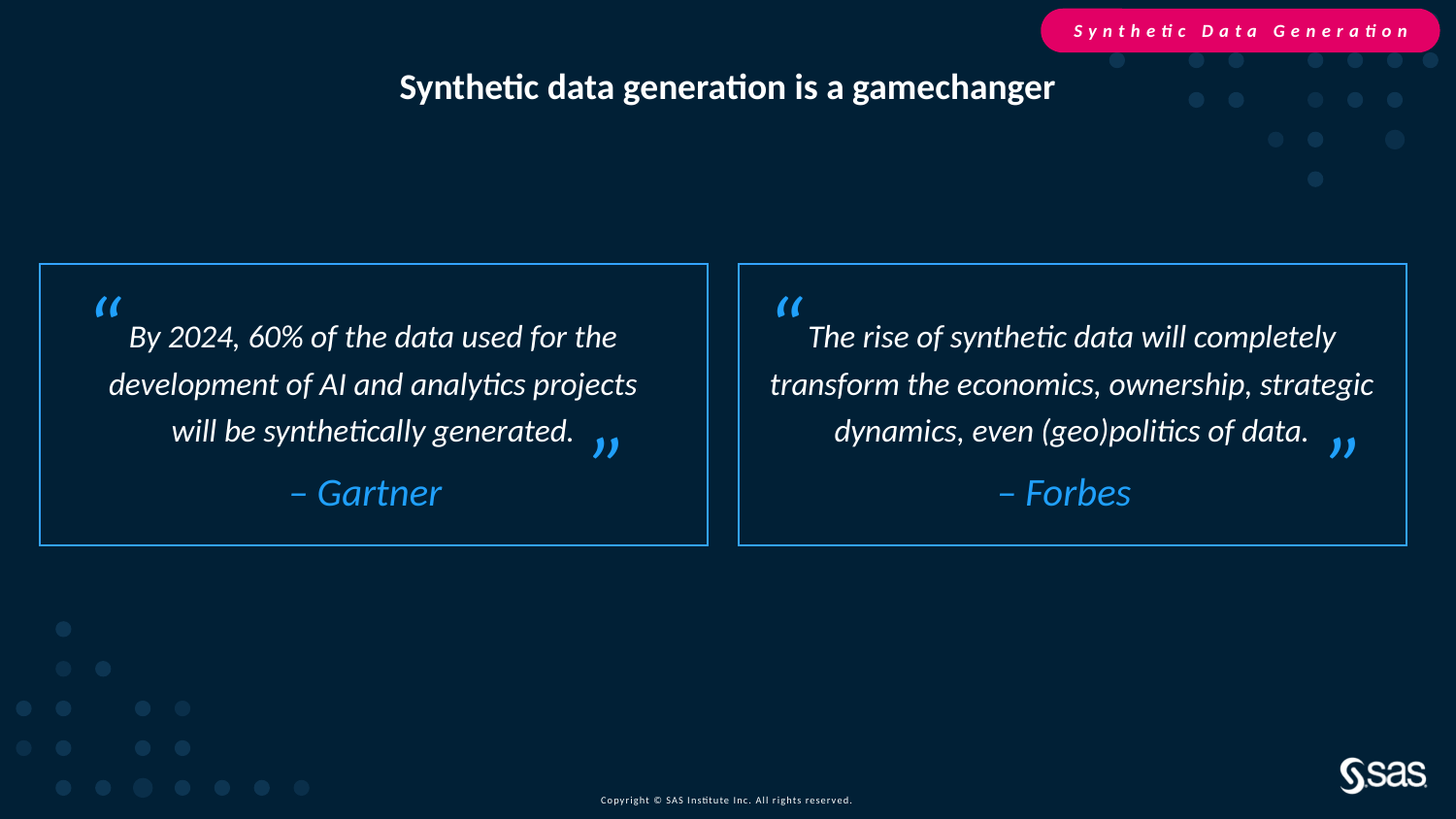

Synthetic Data Generation
Synthetic data generation is a gamechanger

“

“
By 2024, 60% of the data used for the development of AI and analytics projects
will be synthetically generated.
The rise of synthetic data will completely transform the economics, ownership, strategic dynamics, even (geo)politics of data.
”
”
– Gartner
– Forbes